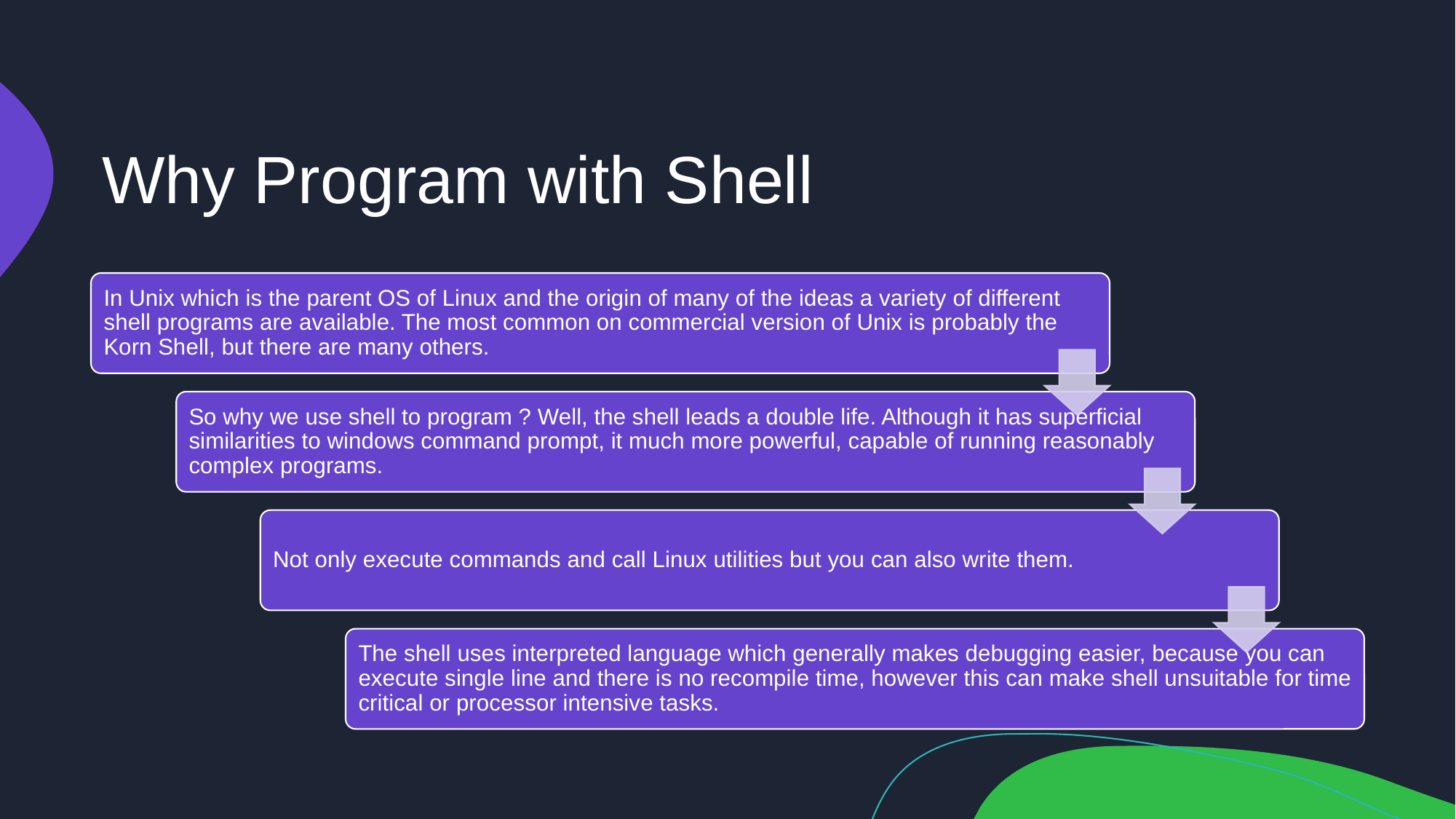

# Why Program with Shell
In Unix which is the parent OS of Linux and the origin of many of the ideas a variety of different shell programs are available. The most common on commercial version of Unix is probably the Korn Shell, but there are many others.
So why we use shell to program ? Well, the shell leads a double life. Although it has superficial similarities to windows command prompt, it much more powerful, capable of running reasonably complex programs.
Not only execute commands and call Linux utilities but you can also write them.
The shell uses interpreted language which generally makes debugging easier, because you can execute single line and there is no recompile time, however this can make shell unsuitable for time critical or processor intensive tasks.